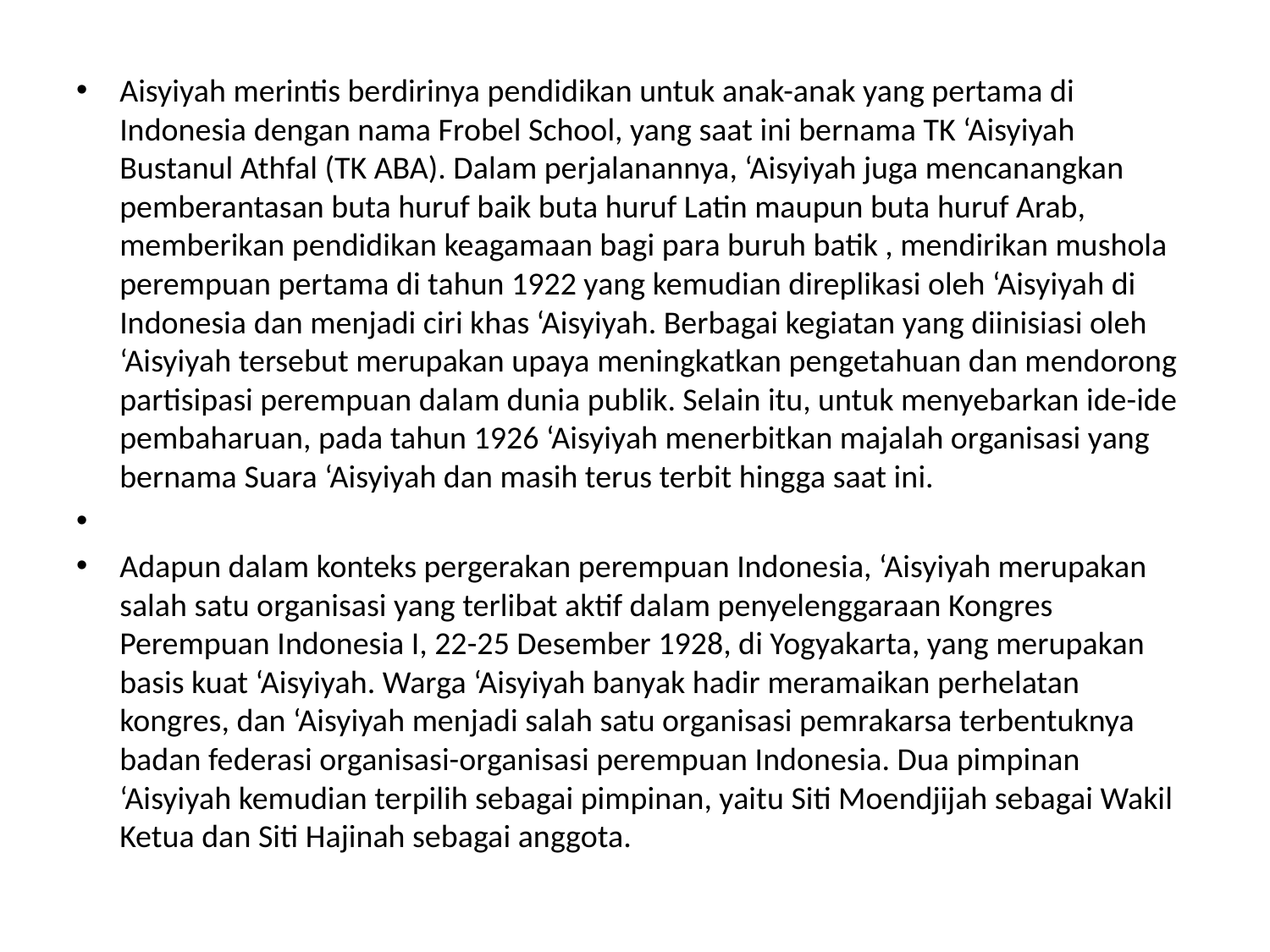

#
Aisyiyah merintis berdirinya pendidikan untuk anak-anak yang pertama di Indonesia dengan nama Frobel School, yang saat ini bernama TK ‘Aisyiyah Bustanul Athfal (TK ABA). Dalam perjalanannya, ‘Aisyiyah juga mencanangkan pemberantasan buta huruf baik buta huruf Latin maupun buta huruf Arab, memberikan pendidikan keagamaan bagi para buruh batik , mendirikan mushola perempuan pertama di tahun 1922 yang kemudian direplikasi oleh ‘Aisyiyah di Indonesia dan menjadi ciri khas ‘Aisyiyah. Berbagai kegiatan yang diinisiasi oleh ‘Aisyiyah tersebut merupakan upaya meningkatkan pengetahuan dan mendorong partisipasi perempuan dalam dunia publik. Selain itu, untuk menyebarkan ide-ide pembaharuan, pada tahun 1926 ‘Aisyiyah menerbitkan majalah organisasi yang bernama Suara ‘Aisyiyah dan masih terus terbit hingga saat ini.

Adapun dalam konteks pergerakan perempuan Indonesia, ‘Aisyiyah merupakan salah satu organisasi yang terlibat aktif dalam penyelenggaraan Kongres Perempuan Indonesia I, 22-25 Desember 1928, di Yogyakarta, yang merupakan basis kuat ‘Aisyiyah. Warga ‘Aisyiyah banyak hadir meramaikan perhelatan kongres, dan ‘Aisyiyah menjadi salah satu organisasi pemrakarsa terbentuknya badan federasi organisasi-organisasi perempuan Indonesia. Dua pimpinan ‘Aisyiyah kemudian terpilih sebagai pimpinan, yaitu Siti Moendjijah sebagai Wakil Ketua dan Siti Hajinah sebagai anggota.